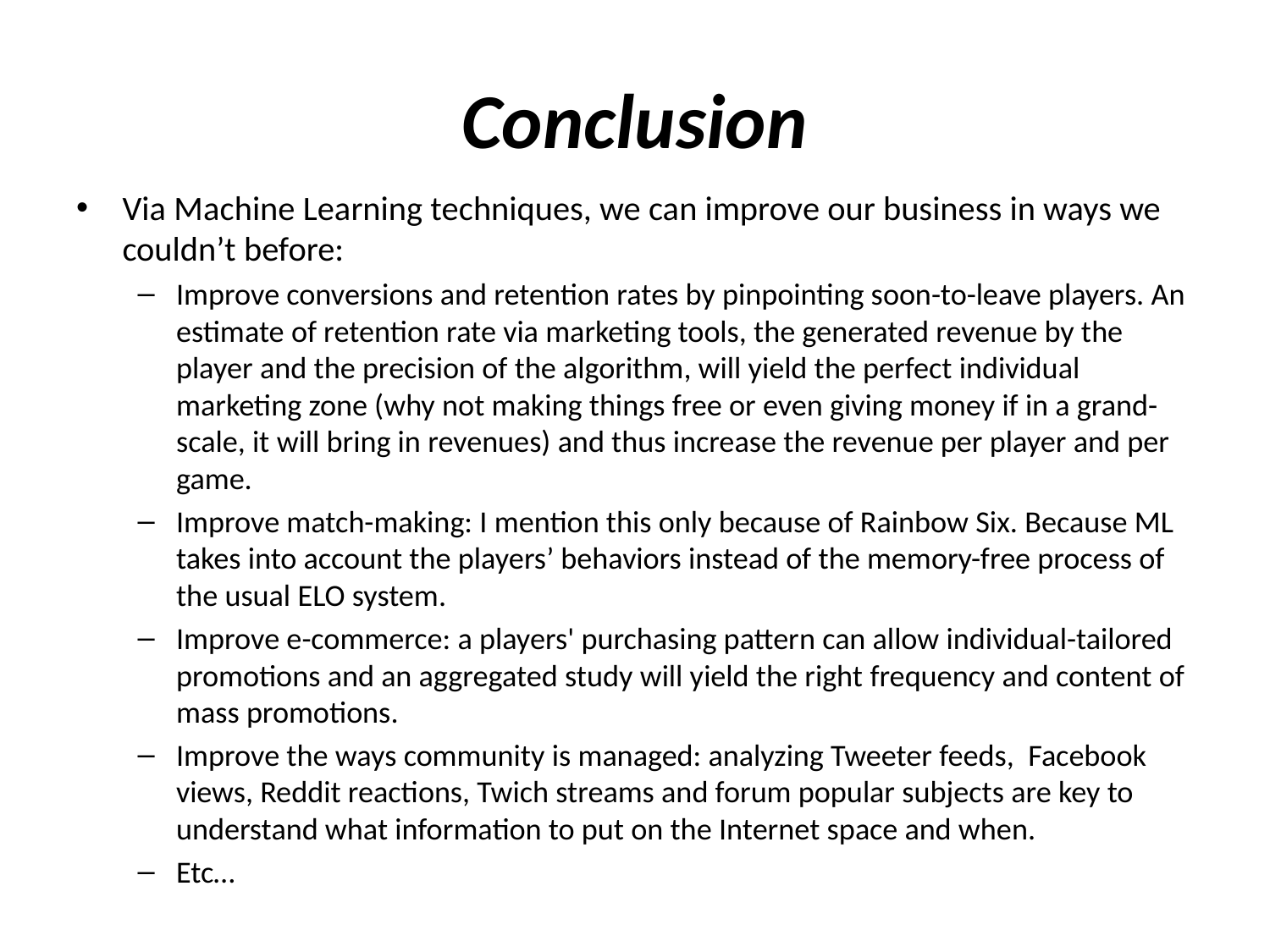

# Conclusion
Via Machine Learning techniques, we can improve our business in ways we couldn’t before:
Improve conversions and retention rates by pinpointing soon-to-leave players. An estimate of retention rate via marketing tools, the generated revenue by the player and the precision of the algorithm, will yield the perfect individual marketing zone (why not making things free or even giving money if in a grand-scale, it will bring in revenues) and thus increase the revenue per player and per game.
Improve match-making: I mention this only because of Rainbow Six. Because ML takes into account the players’ behaviors instead of the memory-free process of the usual ELO system.
Improve e-commerce: a players' purchasing pattern can allow individual-tailored promotions and an aggregated study will yield the right frequency and content of mass promotions.
Improve the ways community is managed: analyzing Tweeter feeds,  Facebook views, Reddit reactions, Twich streams and forum popular subjects are key to understand what information to put on the Internet space and when.
Etc…